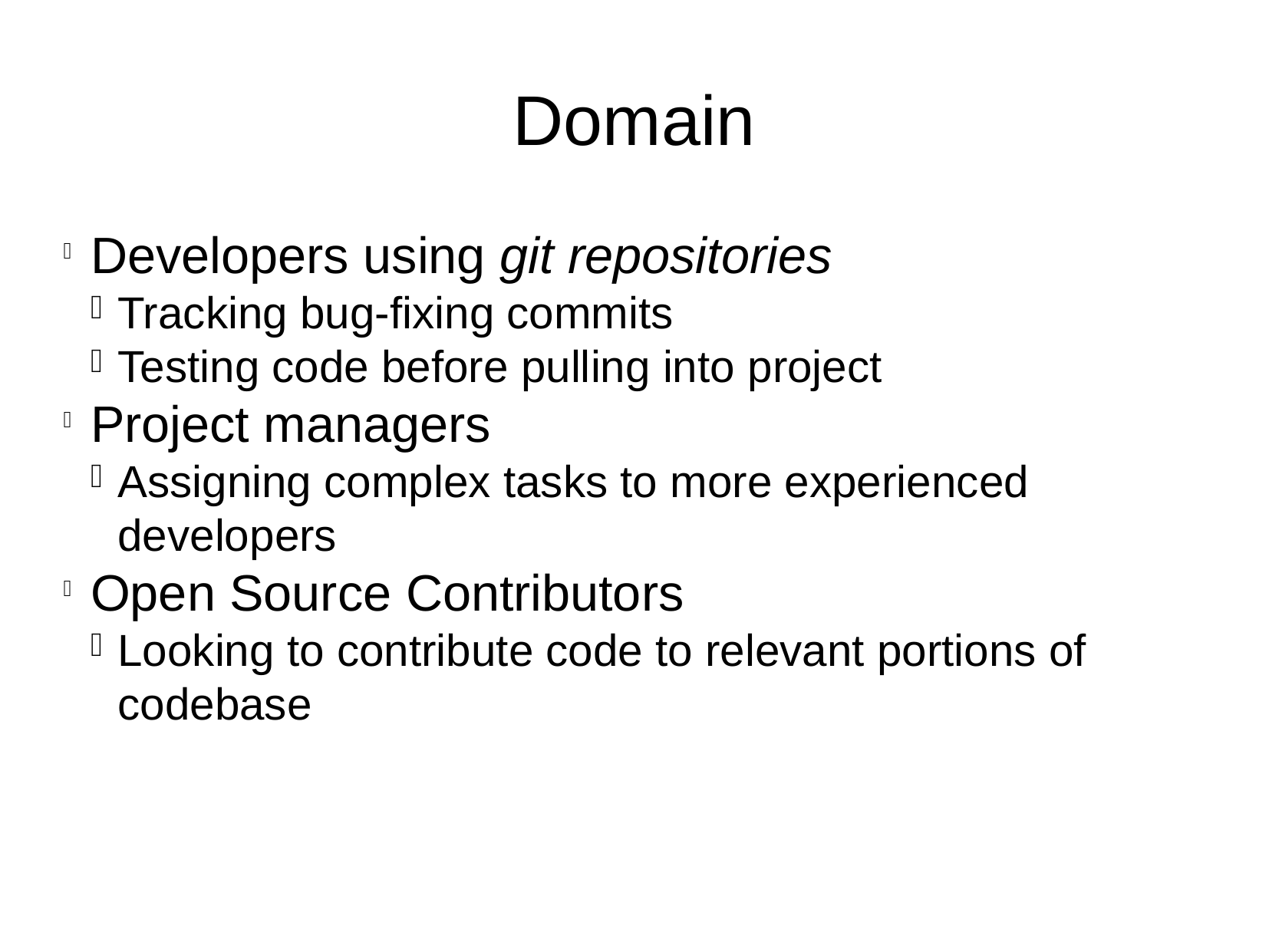

Domain
Developers using git repositories
Tracking bug-fixing commits
Testing code before pulling into project
Project managers
Assigning complex tasks to more experienced developers
Open Source Contributors
Looking to contribute code to relevant portions of codebase